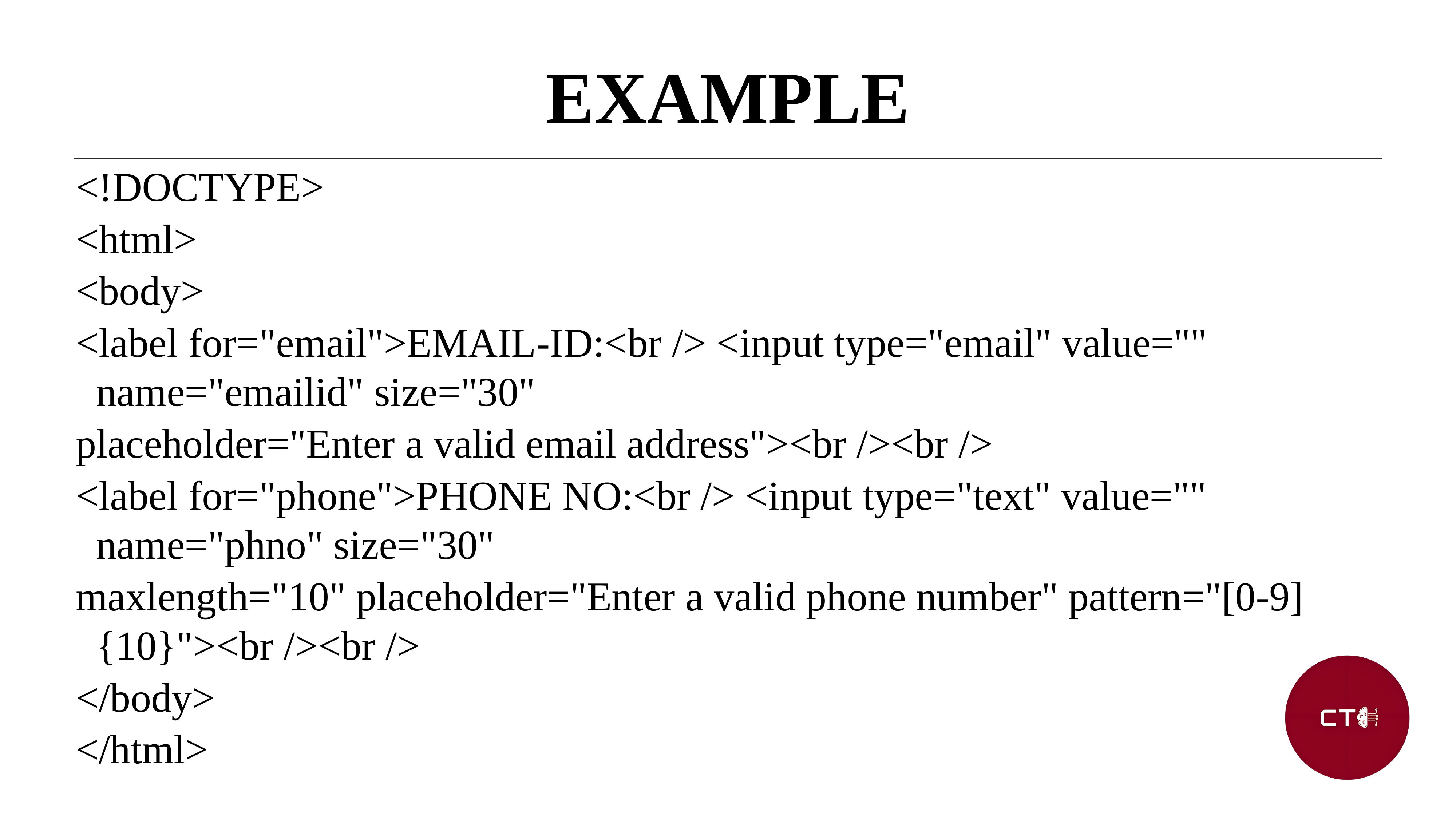

EXAMPLE
<!DOCTYPE>
<html>
<body>
<label for="email">EMAIL-ID:<br /> <input type="email" value="" name="emailid" size="30"
placeholder="Enter a valid email address"><br /><br />
<label for="phone">PHONE NO:<br /> <input type="text" value="" name="phno" size="30"
maxlength="10" placeholder="Enter a valid phone number" pattern="[0-9]{10}"><br /><br />
</body>
</html>